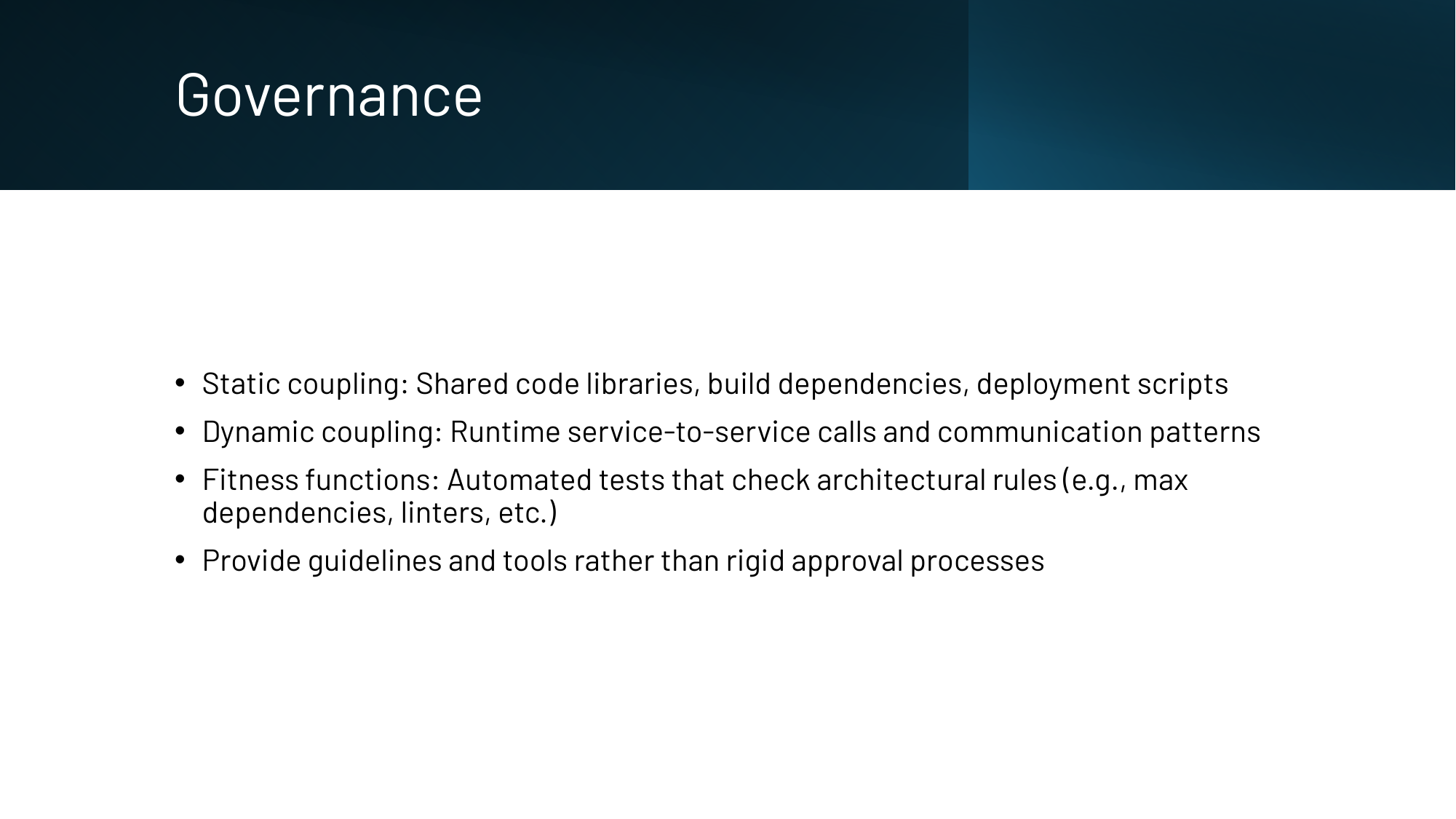

# Governance
Static coupling: Shared code libraries, build dependencies, deployment scripts
Dynamic coupling: Runtime service-to-service calls and communication patterns
Fitness functions: Automated tests that check architectural rules (e.g., max dependencies, linters, etc.)
Provide guidelines and tools rather than rigid approval processes